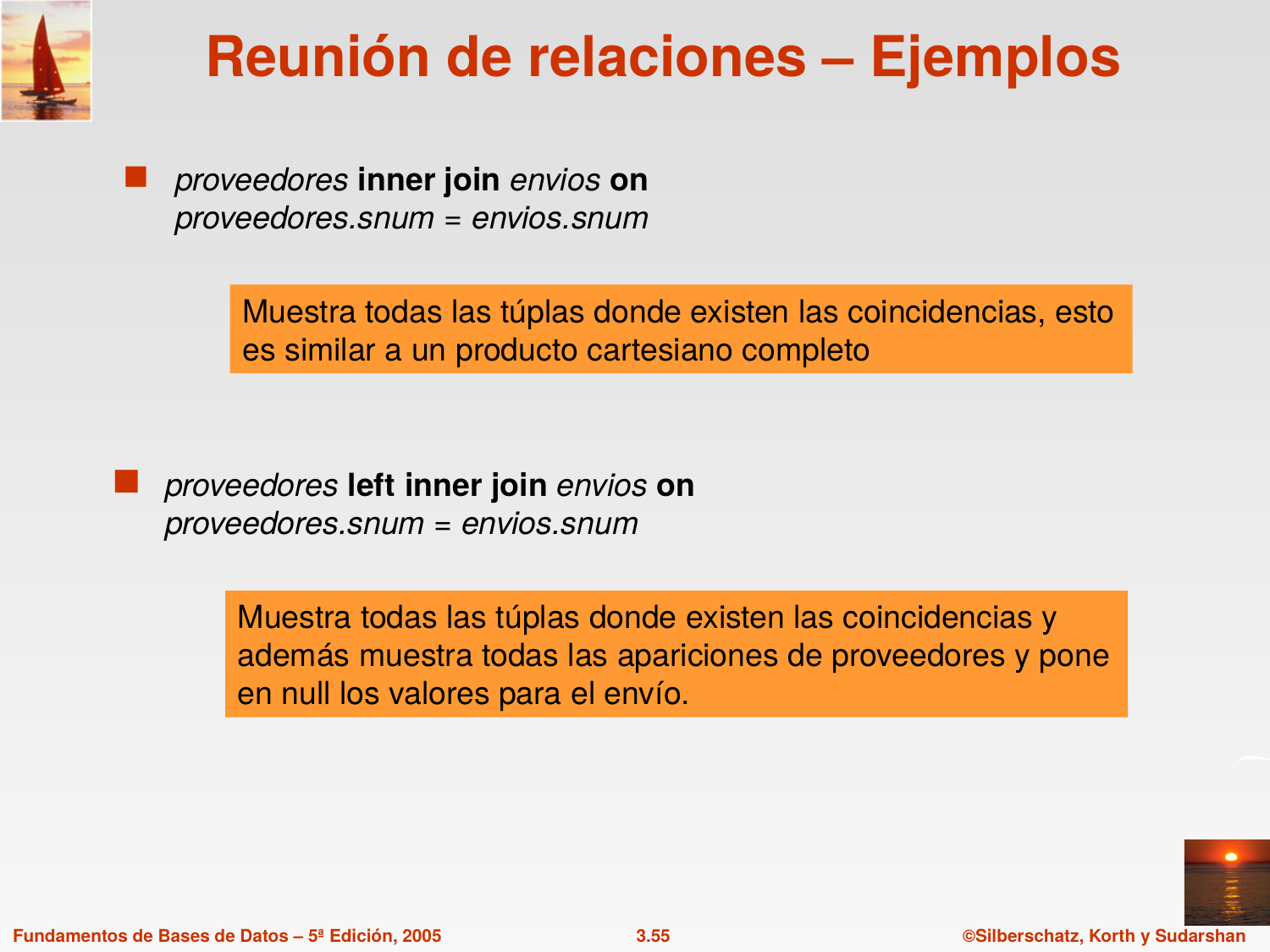

# Reunión de relaciones – Ejemplos
proveedores inner join envios on
proveedores.snum = envios.snum
Muestra todas las túplas donde existen las coincidencias, esto es similar a un producto cartesiano completo
proveedores left inner join envios on
proveedores.snum = envios.snum
Muestra todas las túplas donde existen las coincidencias y además muestra todas las apariciones de proveedores y pone en null los valores para el envío.